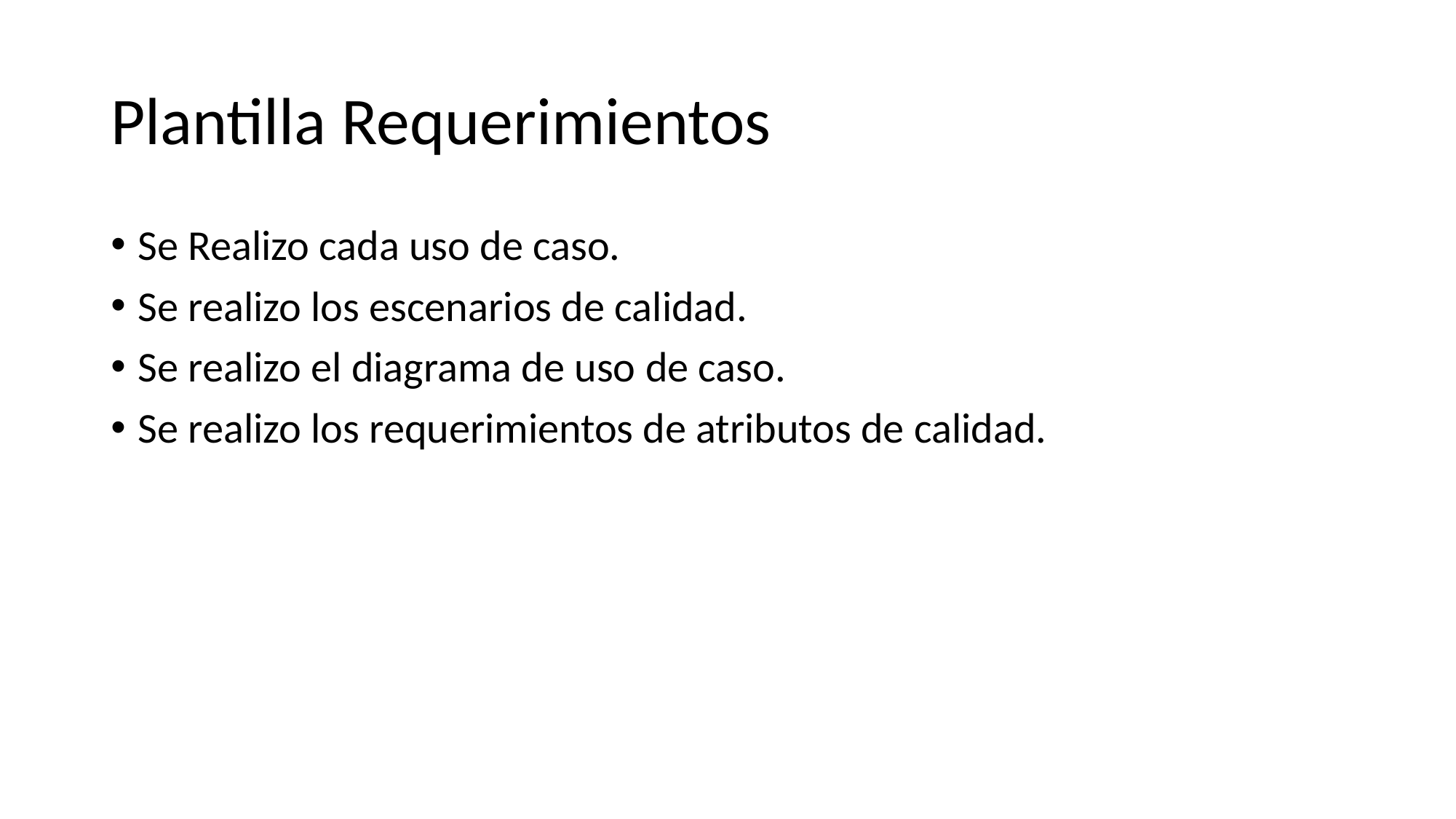

# Plantilla Requerimientos
Se Realizo cada uso de caso.
Se realizo los escenarios de calidad.
Se realizo el diagrama de uso de caso.
Se realizo los requerimientos de atributos de calidad.